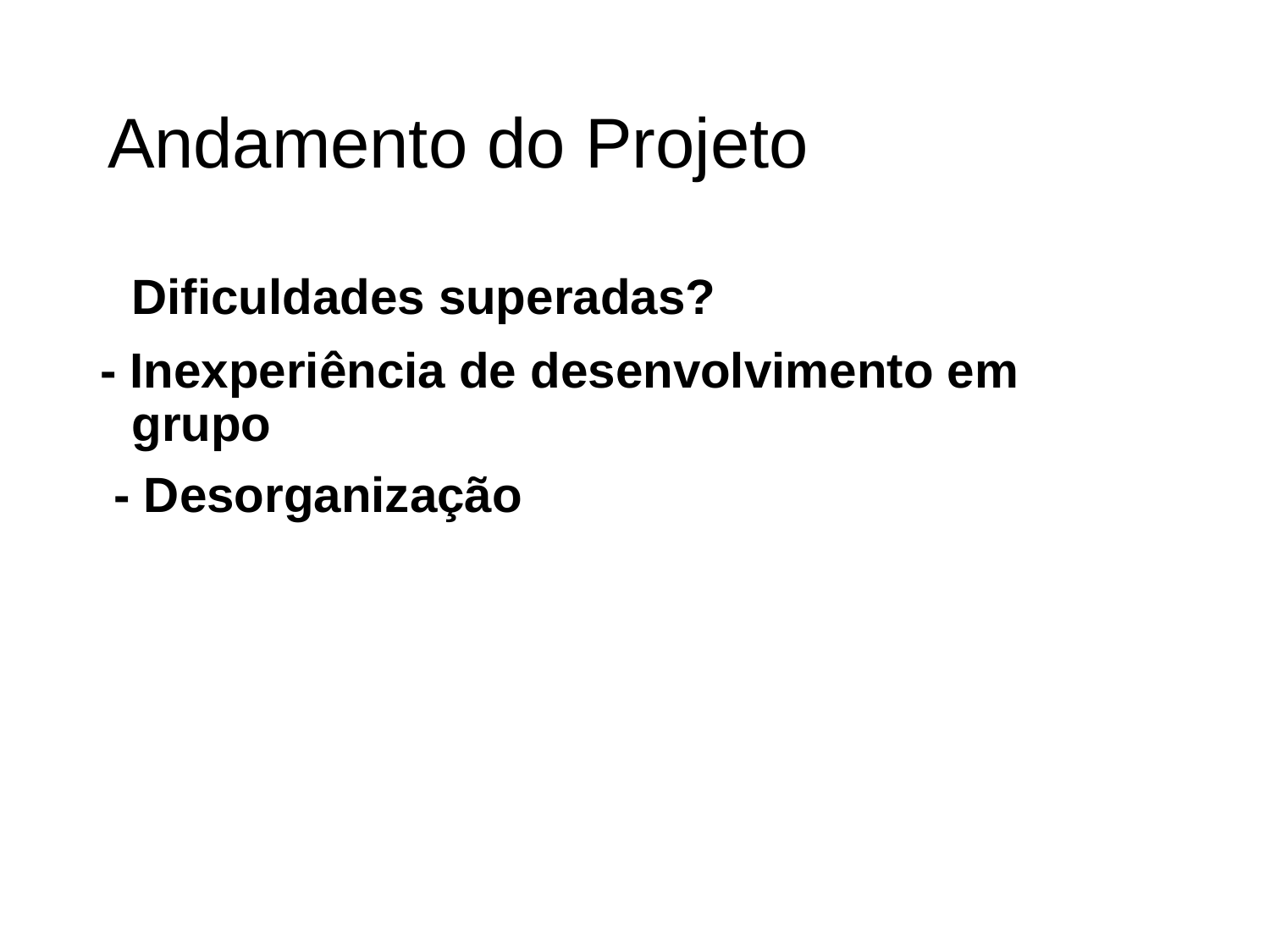

# Andamento do Projeto
 	Dificuldades superadas?
- Inexperiência de desenvolvimento em grupo
 - Desorganização